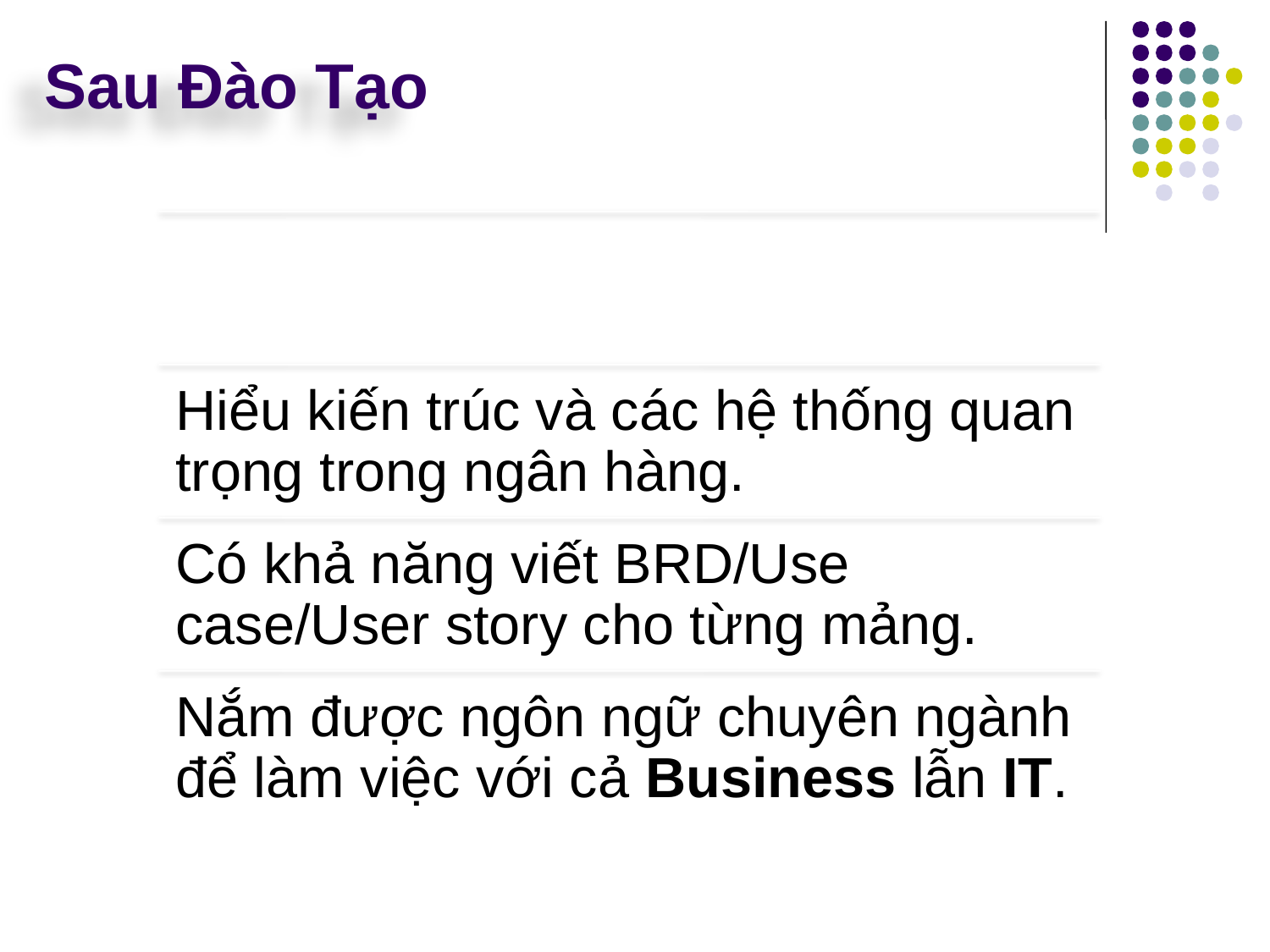

# Sau Đào Tạo

Hiểu kiến trúc và các hệ thống quan trọng trong ngân hàng.
Có khả năng viết BRD/Use case/User story cho từng mảng.
Nắm được ngôn ngữ chuyên ngành để làm việc với cả Business lẫn IT.